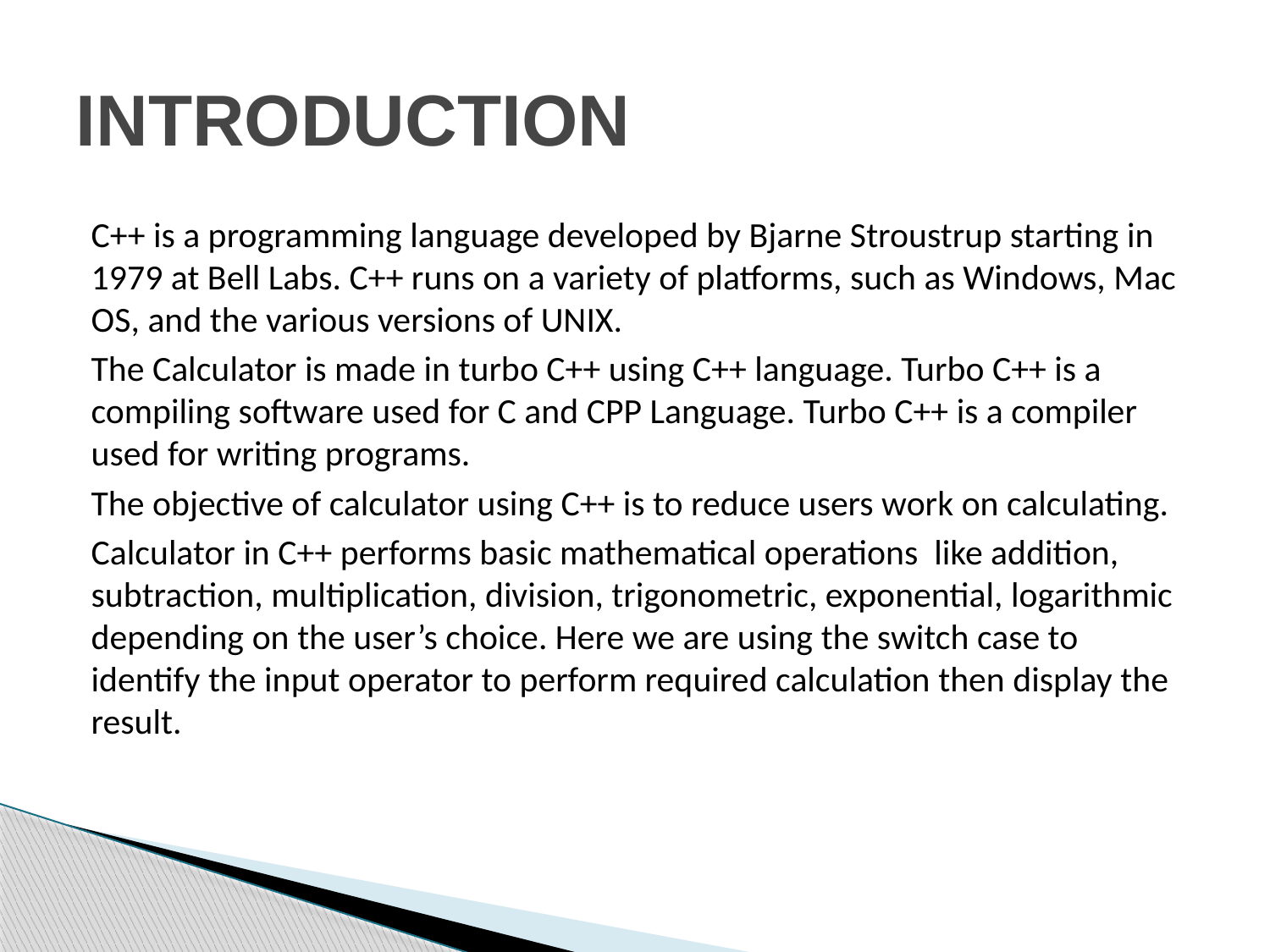

# INTRODUCTION
C++ is a programming language developed by Bjarne Stroustrup starting in 1979 at Bell Labs. C++ runs on a variety of platforms, such as Windows, Mac OS, and the various versions of UNIX.
The Calculator is made in turbo C++ using C++ language. Turbo C++ is a compiling software used for C and CPP Language. Turbo C++ is a compiler used for writing programs.
The objective of calculator using C++ is to reduce users work on calculating.
Calculator in C++ performs basic mathematical operations  like addition, subtraction, multiplication, division, trigonometric, exponential, logarithmic depending on the user’s choice. Here we are using the switch case to identify the input operator to perform required calculation then display the result.